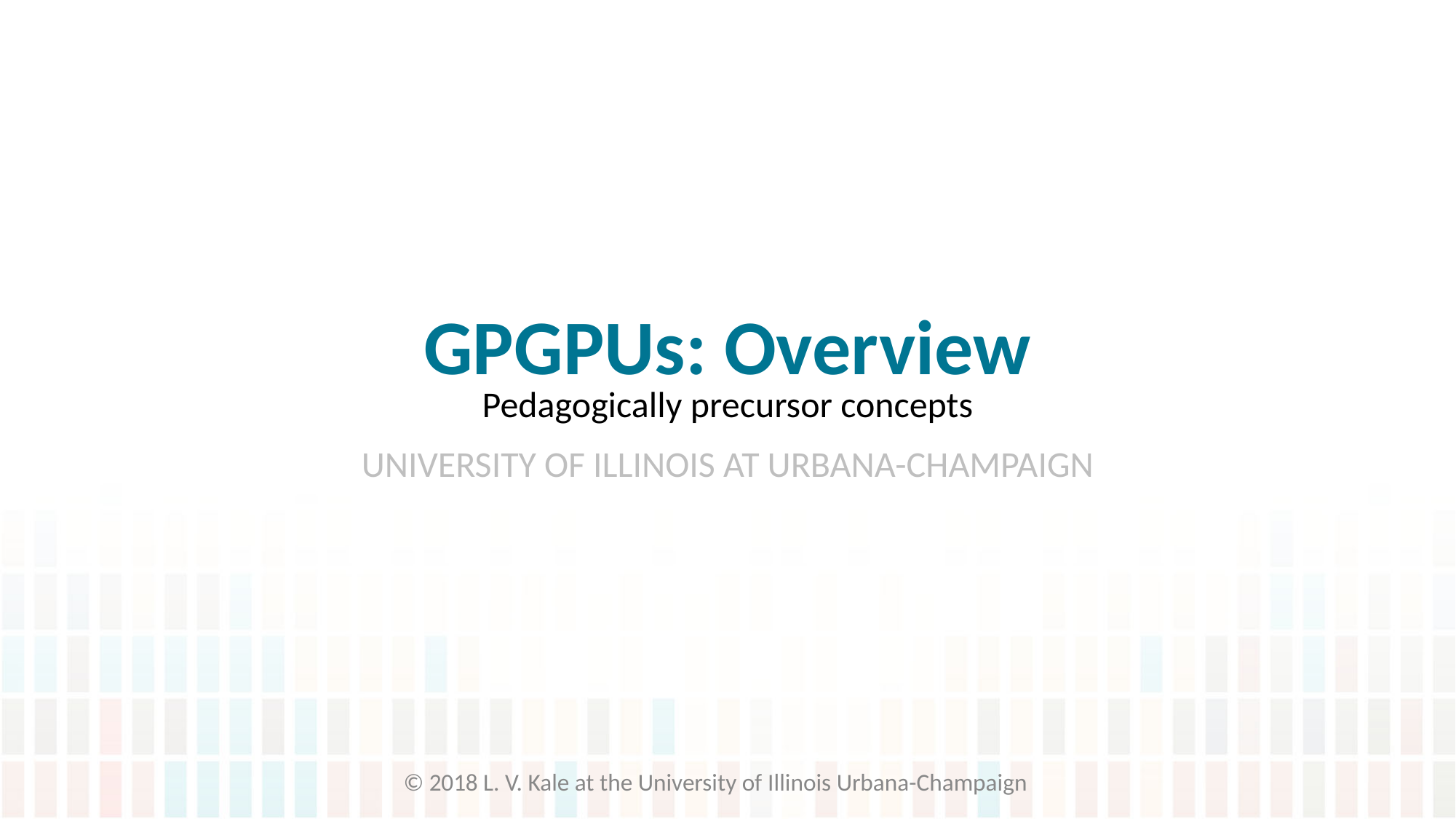

# GPGPUs: Overview
Pedagogically precursor concepts
© 2018 L. V. Kale at the University of Illinois Urbana-Champaign